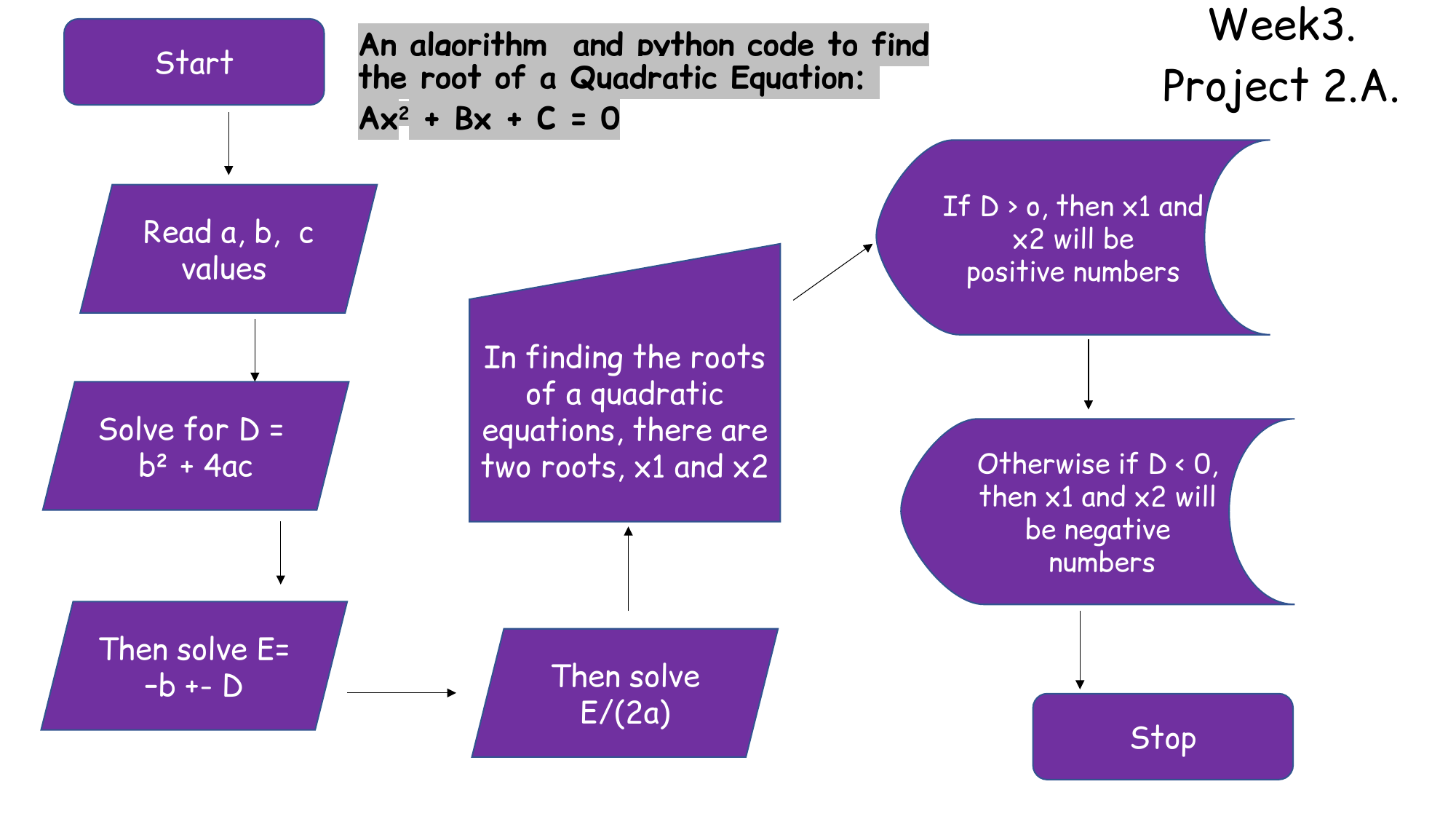

Week3.
Project 2.A.
Start
An algorithm  and python code to find the root of a Quadratic Equation:
Ax2 + Bx + C = 0

If D > o, then x1 and
 x2 will be
positive numbers
Read a, b,  c values
In finding the roots of a quadratic equations, there are two roots, x1 and x2
Solve for D =
b2 + 4ac
Otherwise if D < 0,
 then x1 and x2 will
be negative
 numbers
Then solve E= –b +- D
Then solve E/(2a)
Stop